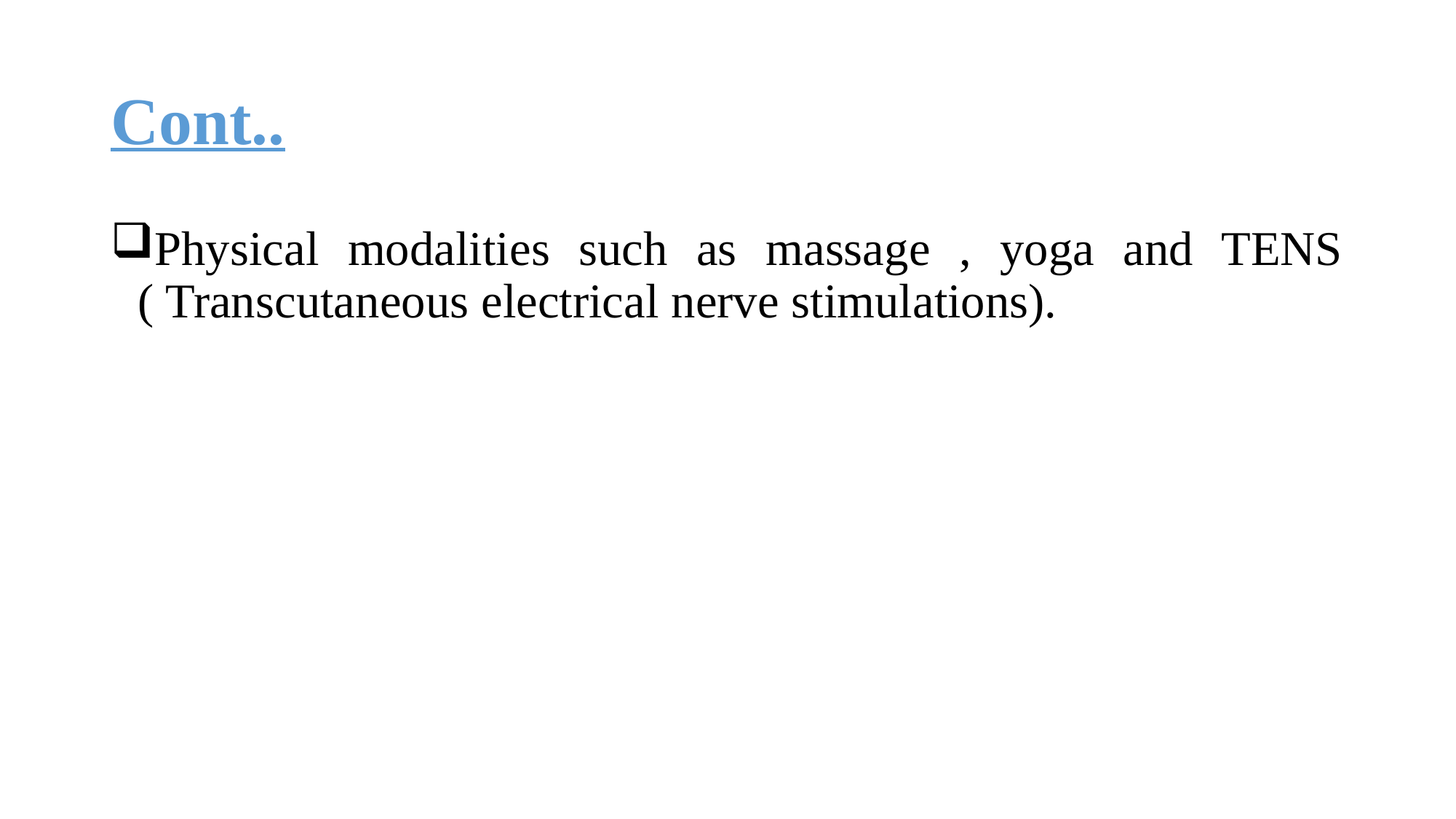

# Cont..
Physical modalities such as massage , yoga and TENS ( Transcutaneous electrical nerve stimulations).